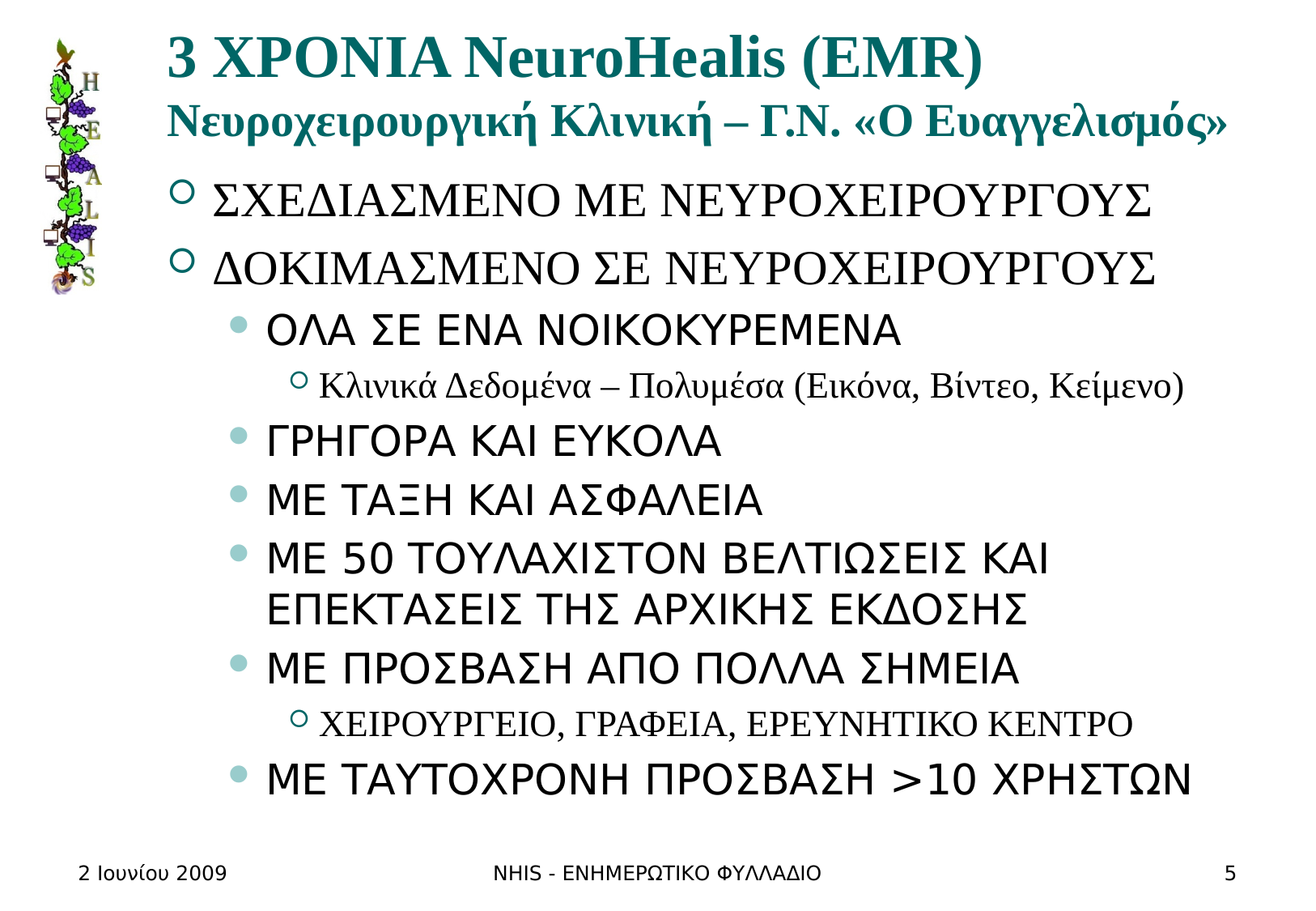

# 3 ΧΡΟΝΙΑ NeuroHealis (EMR) Νευροχειρουργική Κλινική – Γ.Ν. «Ο Ευαγγελισμός»
ΣΧΕΔΙΑΣΜΕΝΟ ΜΕ ΝΕΥΡΟΧΕΙΡΟΥΡΓΟΥΣ
ΔΟΚΙΜΑΣΜΕΝΟ ΣΕ ΝΕΥΡΟΧΕΙΡΟΥΡΓΟΥΣ
ΟΛΑ ΣΕ ΕΝΑ ΝΟΙΚΟΚΥΡΕΜΕΝΑ
Κλινικά Δεδομένα – Πολυμέσα (Εικόνα, Βίντεο, Κείμενο)
ΓΡΗΓΟΡΑ ΚΑΙ ΕΥΚΟΛΑ
ΜΕ ΤΑΞΗ ΚΑΙ ΑΣΦΑΛΕΙΑ
ΜΕ 50 ΤΟΥΛΑΧΙΣΤΟΝ ΒΕΛΤΙΩΣΕΙΣ ΚΑΙ ΕΠΕΚΤΑΣΕΙΣ ΤΗΣ ΑΡΧΙΚΗΣ ΕΚΔΟΣΗΣ
ΜΕ ΠΡΟΣΒΑΣΗ ΑΠΟ ΠΟΛΛΑ ΣΗΜΕΙΑ
ΧΕΙΡΟΥΡΓΕΙΟ, ΓΡΑΦΕΙΑ, ΕΡΕΥΝΗΤΙΚΟ ΚΕΝΤΡΟ
ΜΕ ΤΑΥΤΟΧΡΟΝΗ ΠΡΟΣΒΑΣΗ >10 ΧΡΗΣΤΩΝ

2 Ιουνίου 2009
NHIS - ΕΝΗΜΕΡΩΤΙΚΟ ΦΥΛΛΑΔΙΟ
5